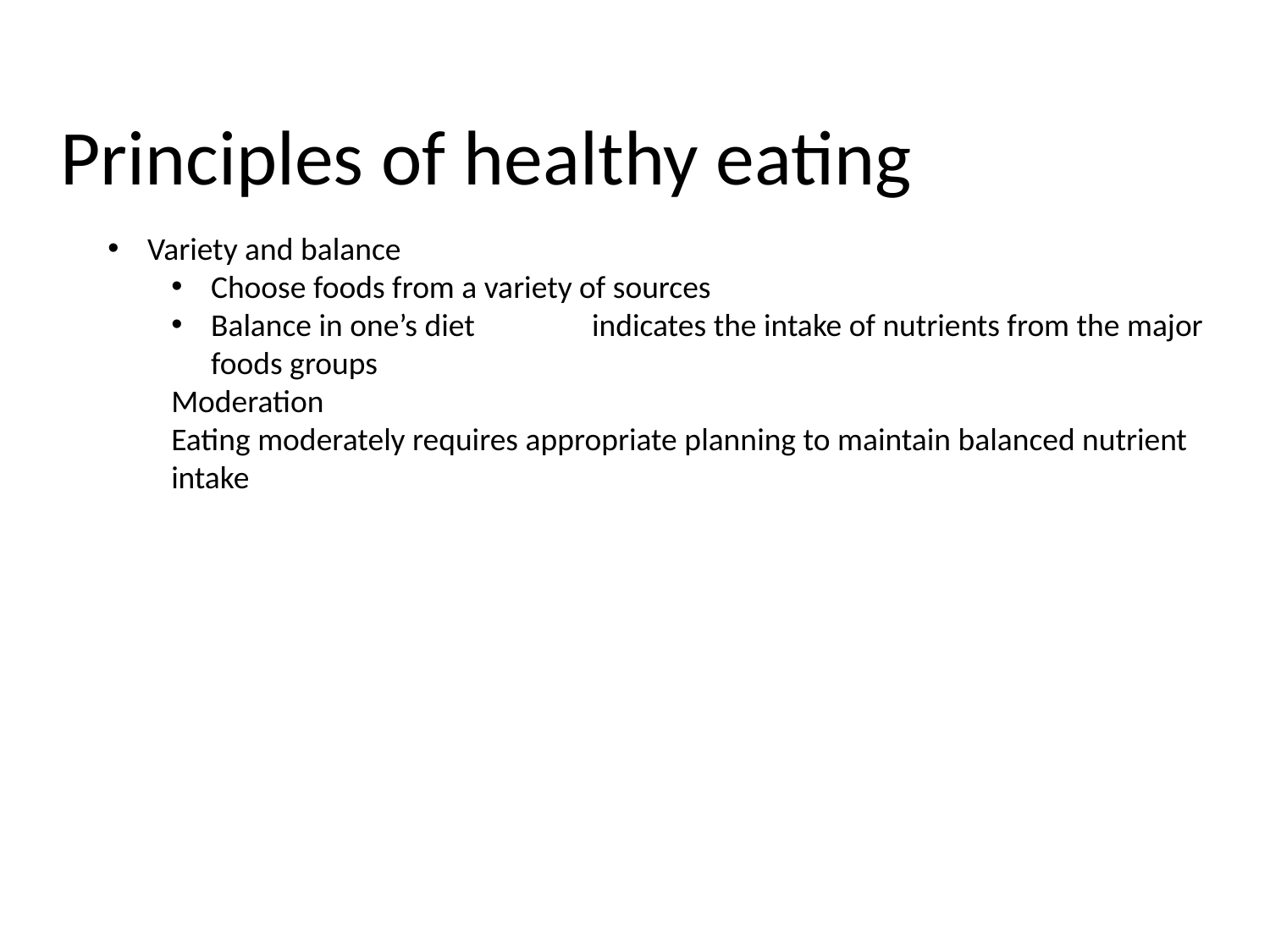

# Principles of healthy eating
Variety and balance
Choose foods from a variety of sources
Balance in one’s diet 	indicates the intake of nutrients from the major foods groups
Moderation
Eating moderately requires appropriate planning to maintain balanced nutrient intake